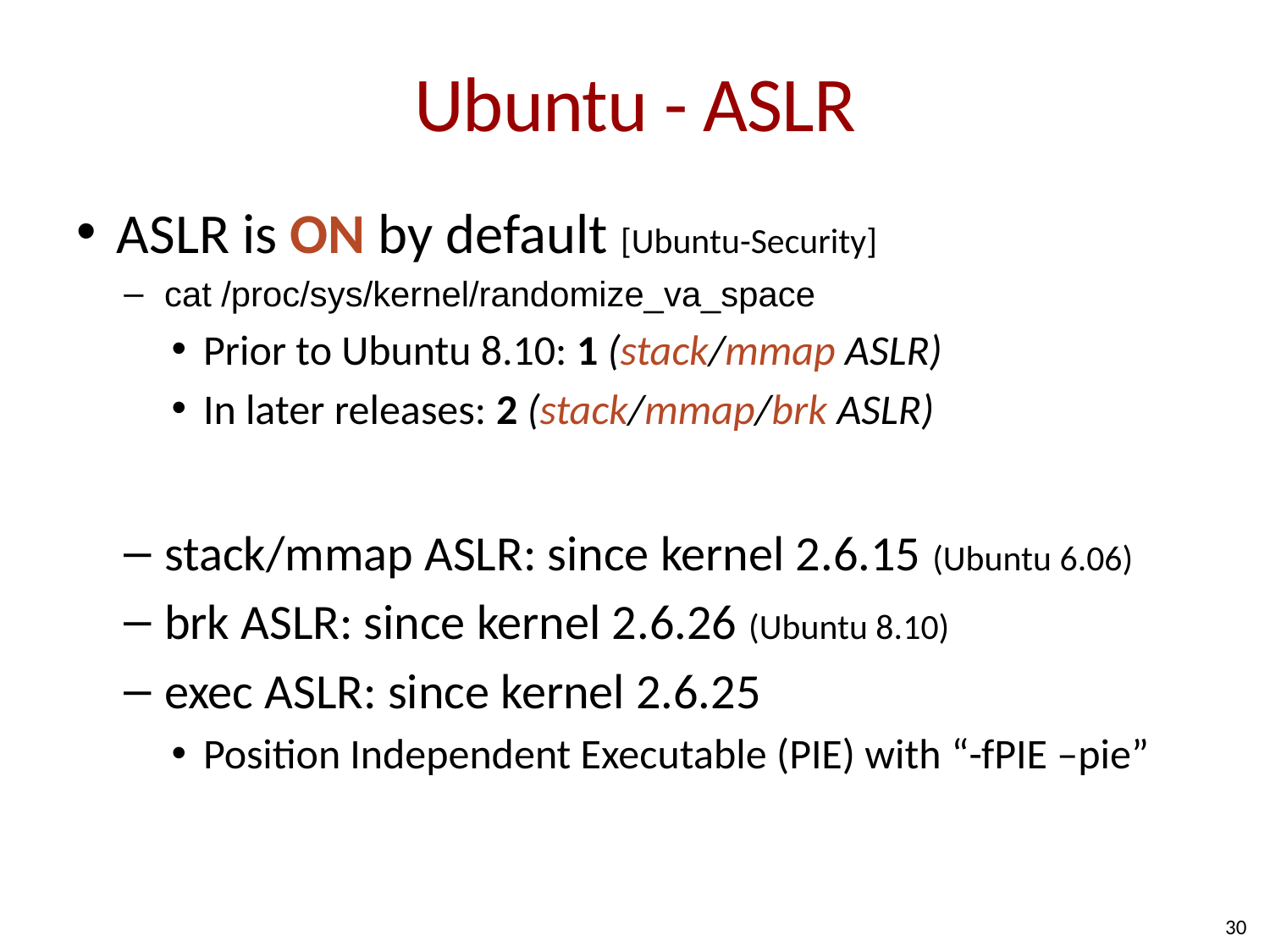

# Ubuntu - ASLR
ASLR is ON by default [Ubuntu-Security]
cat /proc/sys/kernel/randomize_va_space
Prior to Ubuntu 8.10: 1 (stack/mmap ASLR)
In later releases: 2 (stack/mmap/brk ASLR)

stack/mmap ASLR: since kernel 2.6.15 (Ubuntu 6.06)
brk ASLR: since kernel 2.6.26 (Ubuntu 8.10)
exec ASLR: since kernel 2.6.25
Position Independent Executable (PIE) with “-fPIE –pie”
30